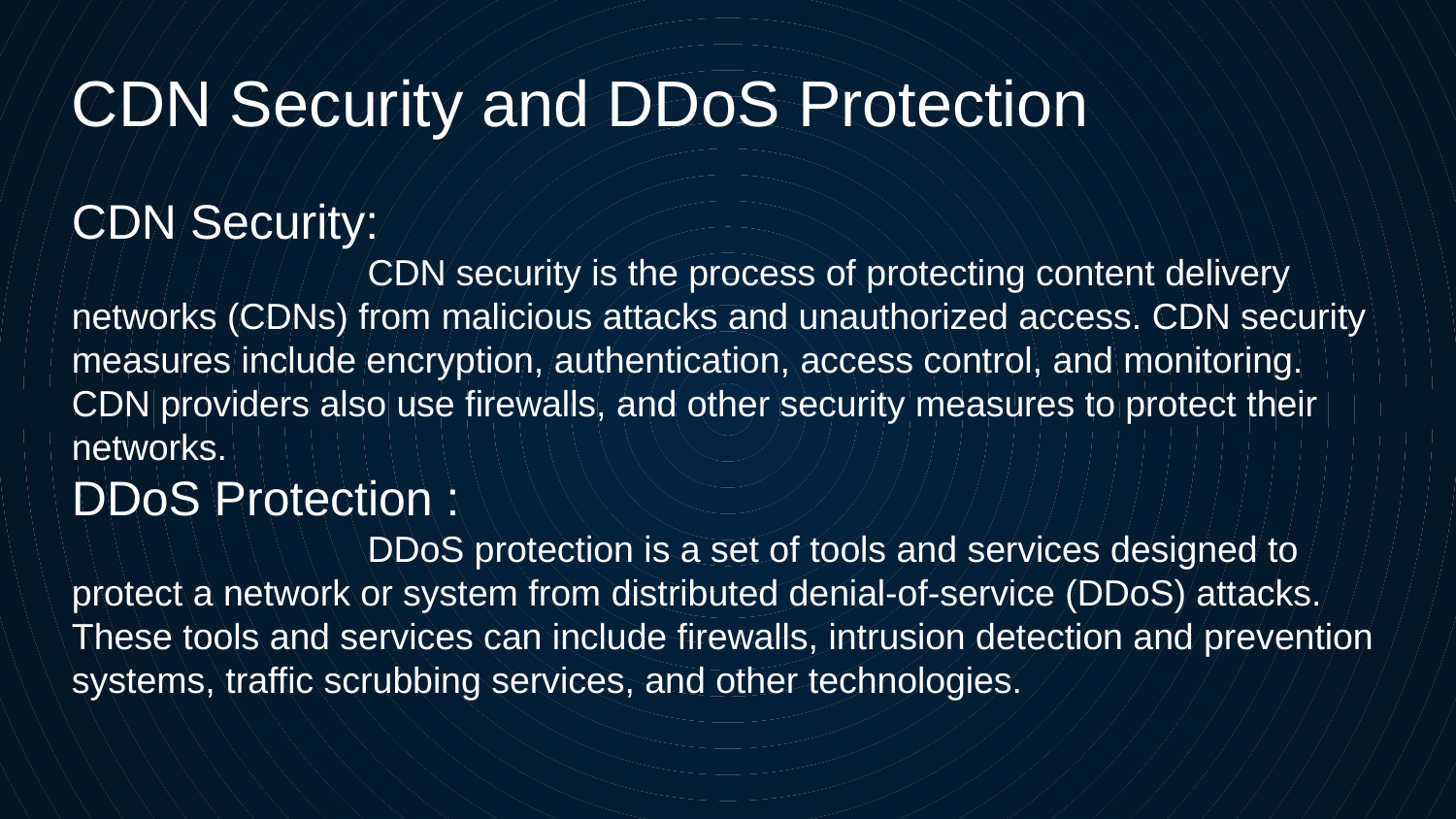

CDN Security and DDoS Protection
CDN Security:
                             CDN security is the process of protecting content delivery networks (CDNs) from malicious attacks and unauthorized access. CDN security measures include encryption, authentication, access control, and monitoring. CDN providers also use firewalls, and other security measures to protect their networks.
DDoS Protection :
                             DDoS protection is a set of tools and services designed to protect a network or system from distributed denial-of-service (DDoS) attacks. These tools and services can include firewalls, intrusion detection and prevention systems, traffic scrubbing services, and other technologies.